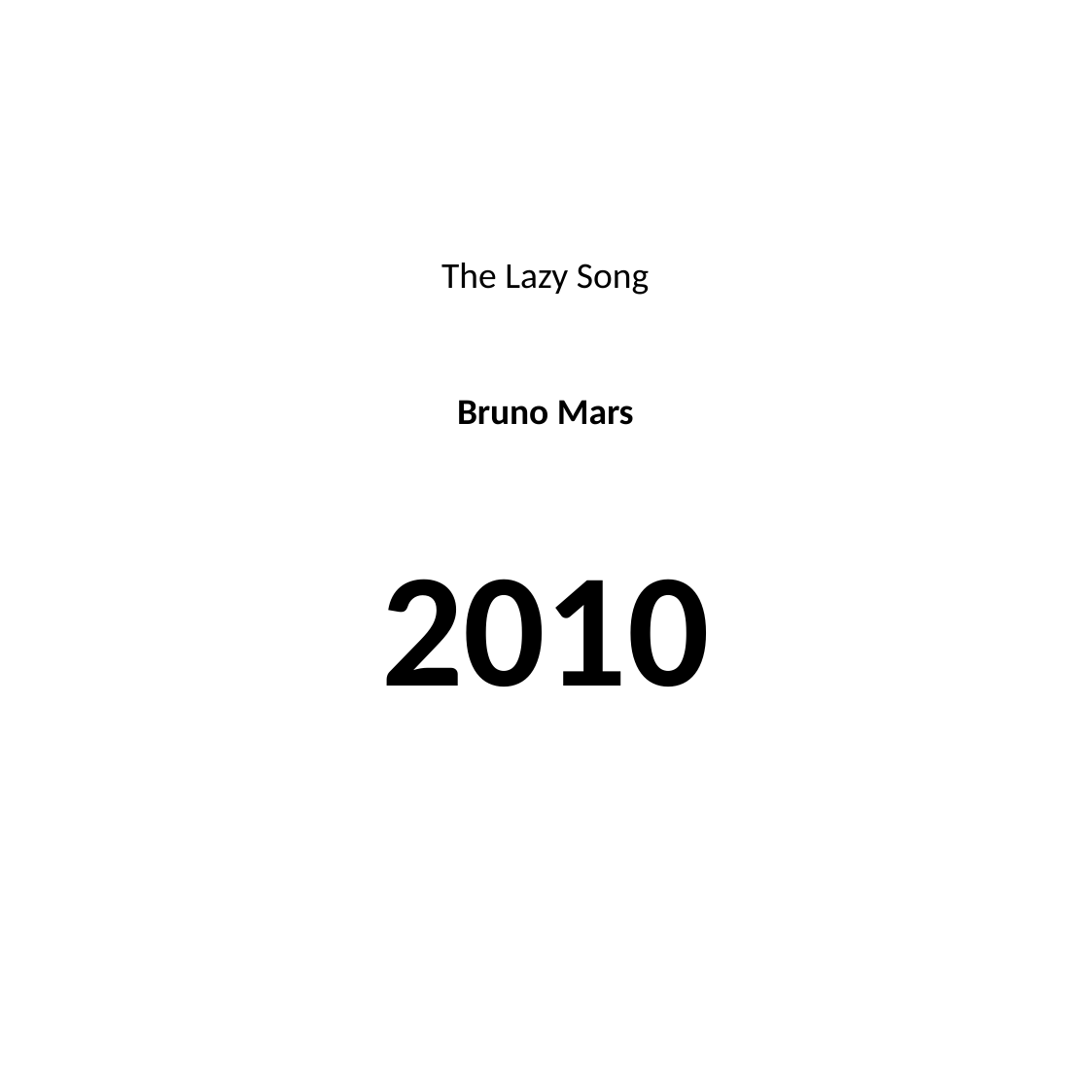

#

The Lazy Song

Bruno Mars

2010